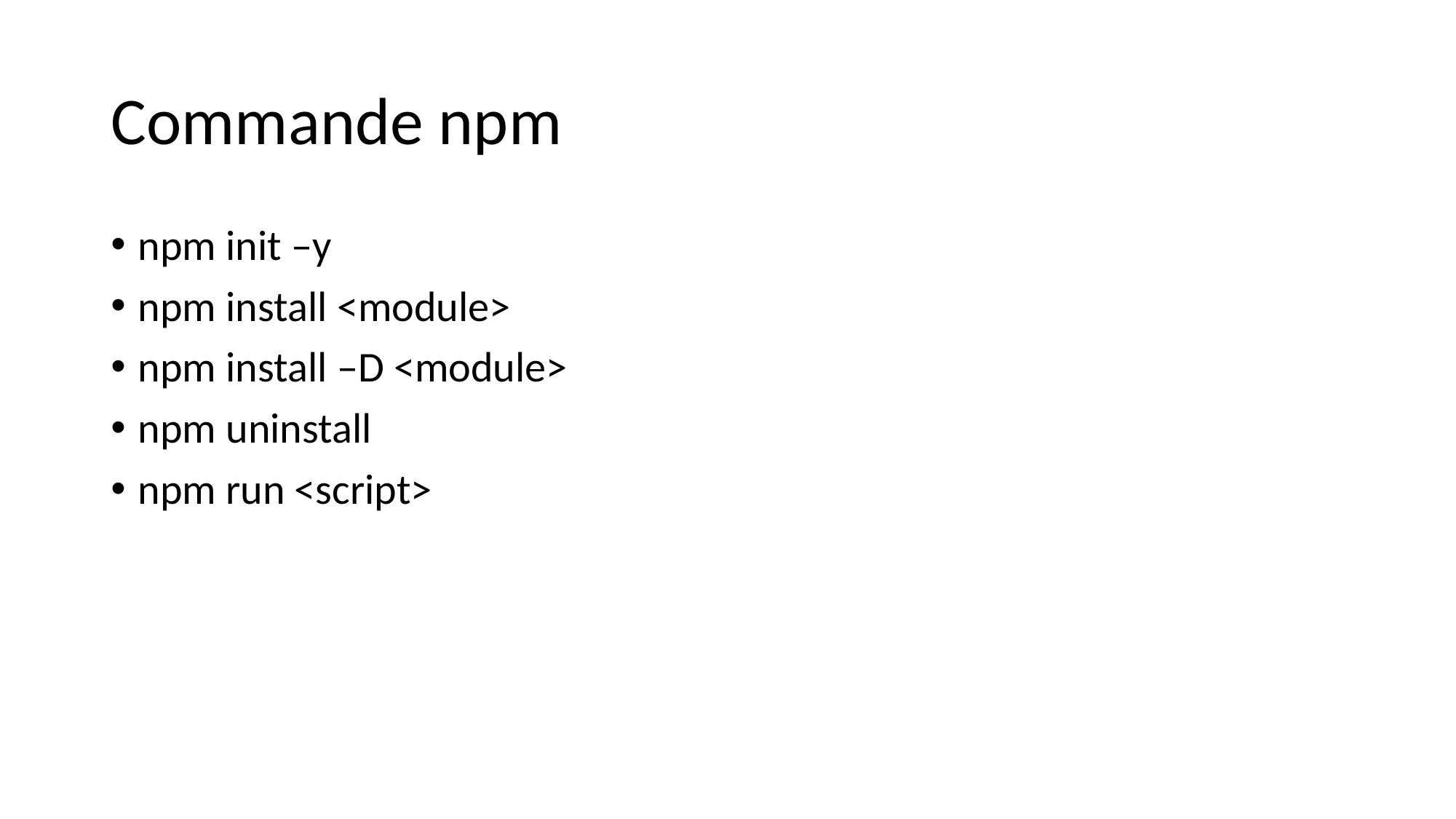

# Commande npm
npm init –y
npm install <module>
npm install –D <module>
npm uninstall
npm run <script>